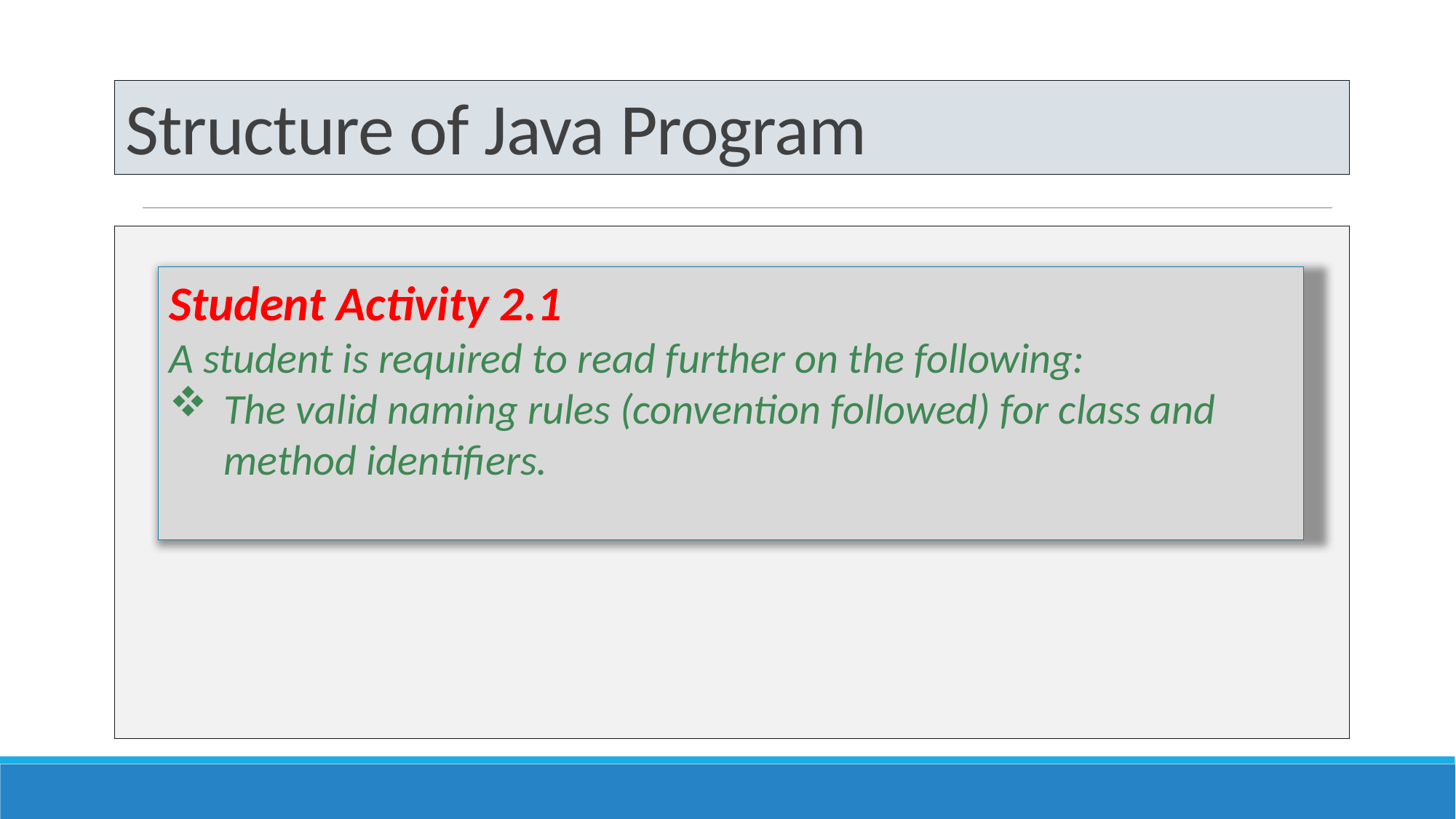

# Structure of Java Program

Student Activity 2.1
A student is required to read further on the following:
The valid naming rules (convention followed) for class and method identifiers.